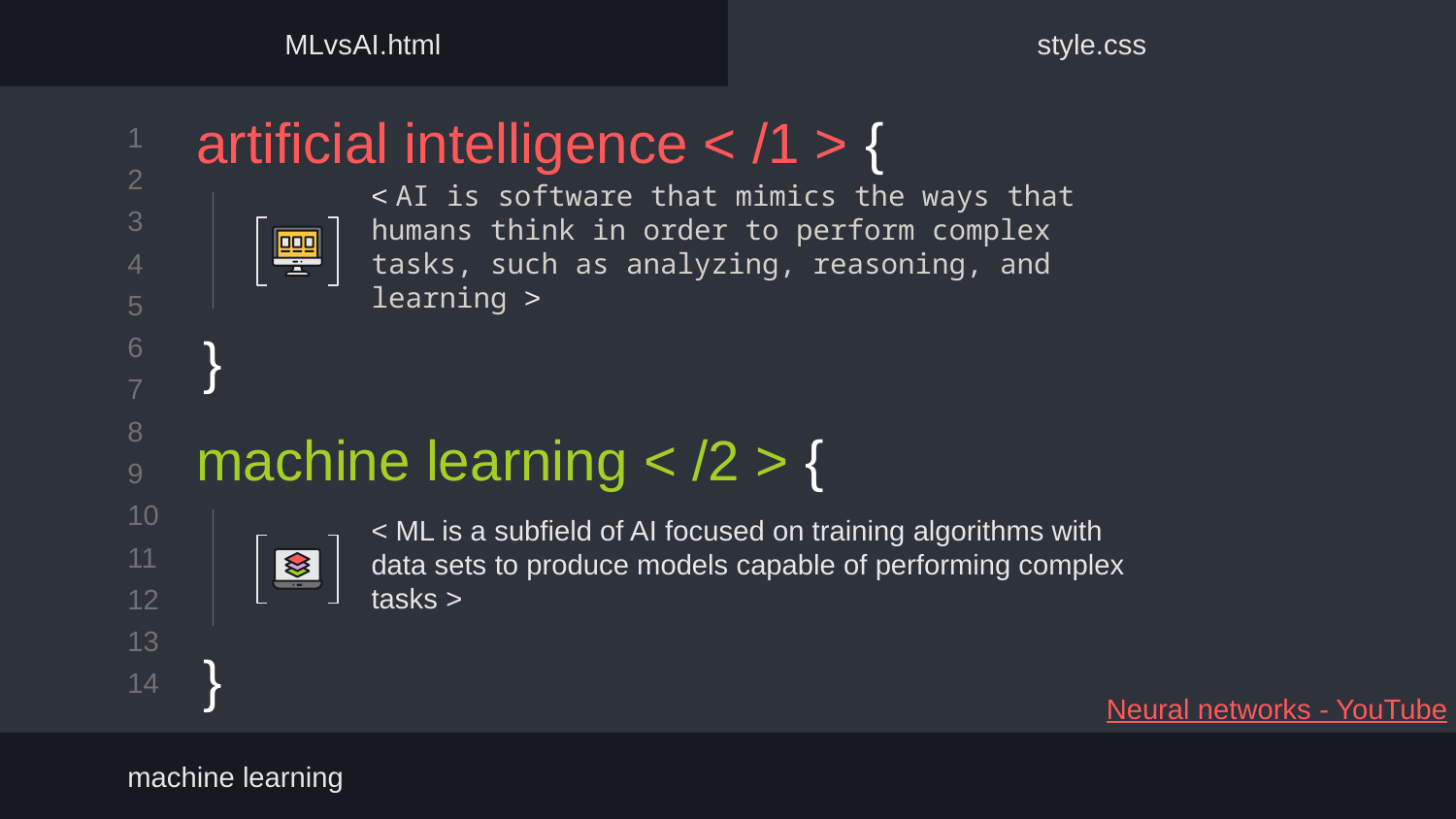

MLvsAI.html
style.css
# artificial intelligence < /1 > {
< AI is software that mimics the ways that humans think in order to perform complex tasks, such as analyzing, reasoning, and learning >
}

machine learning < /2 > {
< ML is a subfield of AI focused on training algorithms with data sets to produce models capable of performing complex tasks >
}

Neural networks - YouTube
machine learning